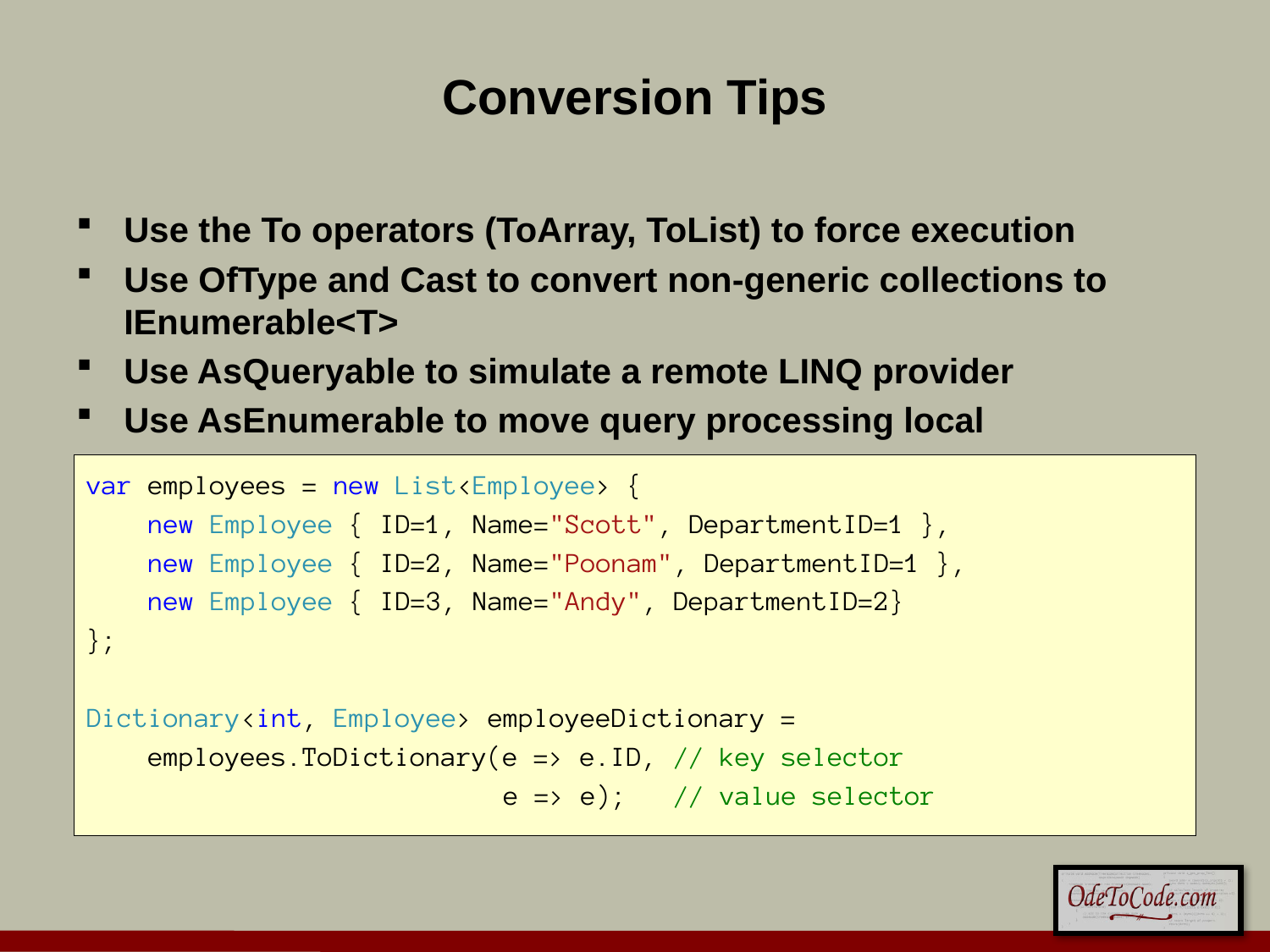

# Conversion Tips
Use the To operators (ToArray, ToList) to force execution
Use OfType and Cast to convert non-generic collections to IEnumerable<T>
Use AsQueryable to simulate a remote LINQ provider
Use AsEnumerable to move query processing local

var employees = new List<Employee> {
    new Employee { ID=1, Name="Scott", DepartmentID=1 },
    new Employee { ID=2, Name="Poonam", DepartmentID=1 },
    new Employee { ID=3, Name="Andy", DepartmentID=2}
};

Dictionary<int, Employee> employeeDictionary =
    employees.ToDictionary(e => e.ID, // key selector
                           e => e);   // value selector